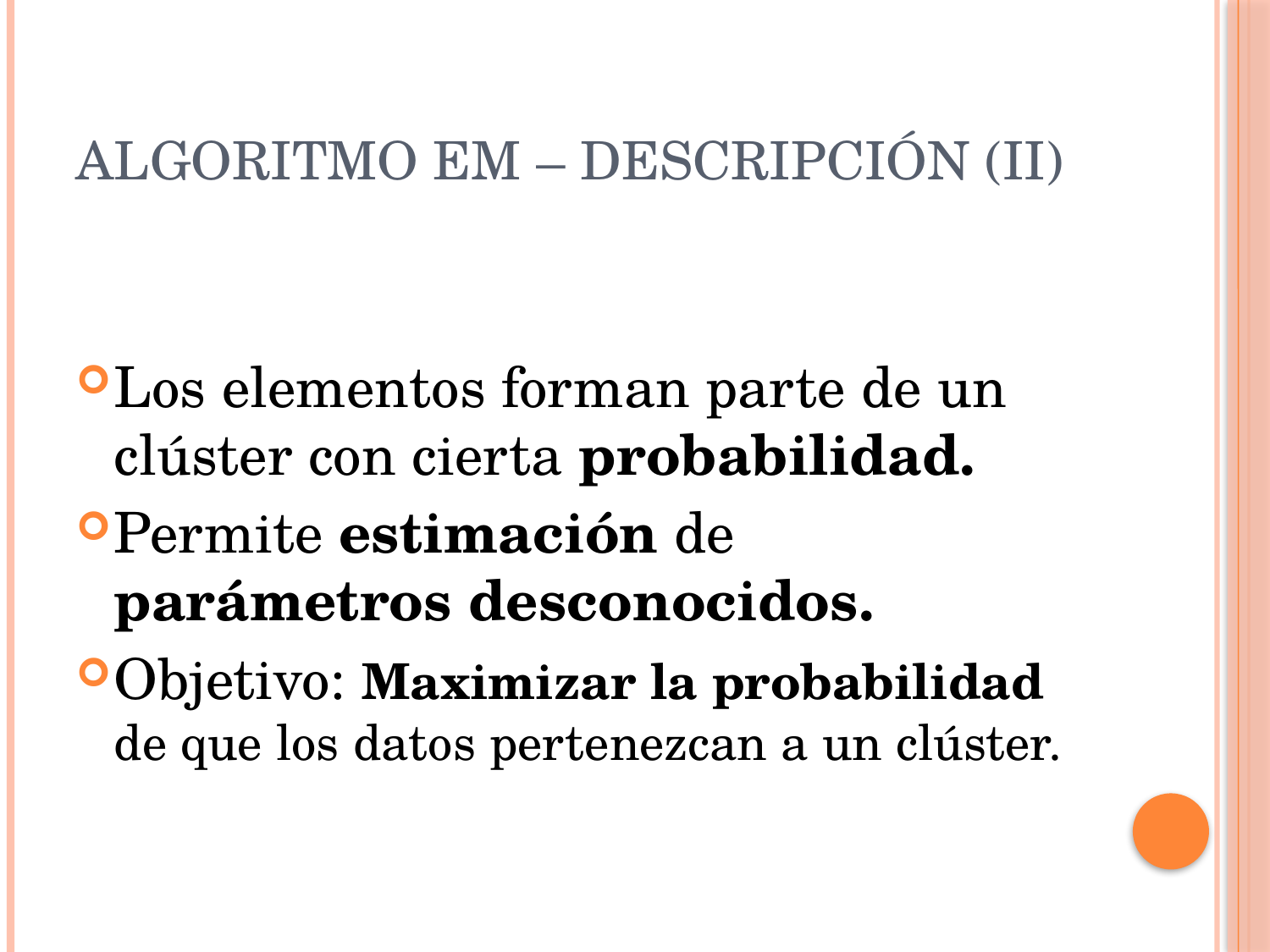

# Algoritmo em – descripción (II)
Los elementos forman parte de un clúster con cierta probabilidad.
Permite estimación de parámetros desconocidos.
Objetivo: Maximizar la probabilidad de que los datos pertenezcan a un clúster.